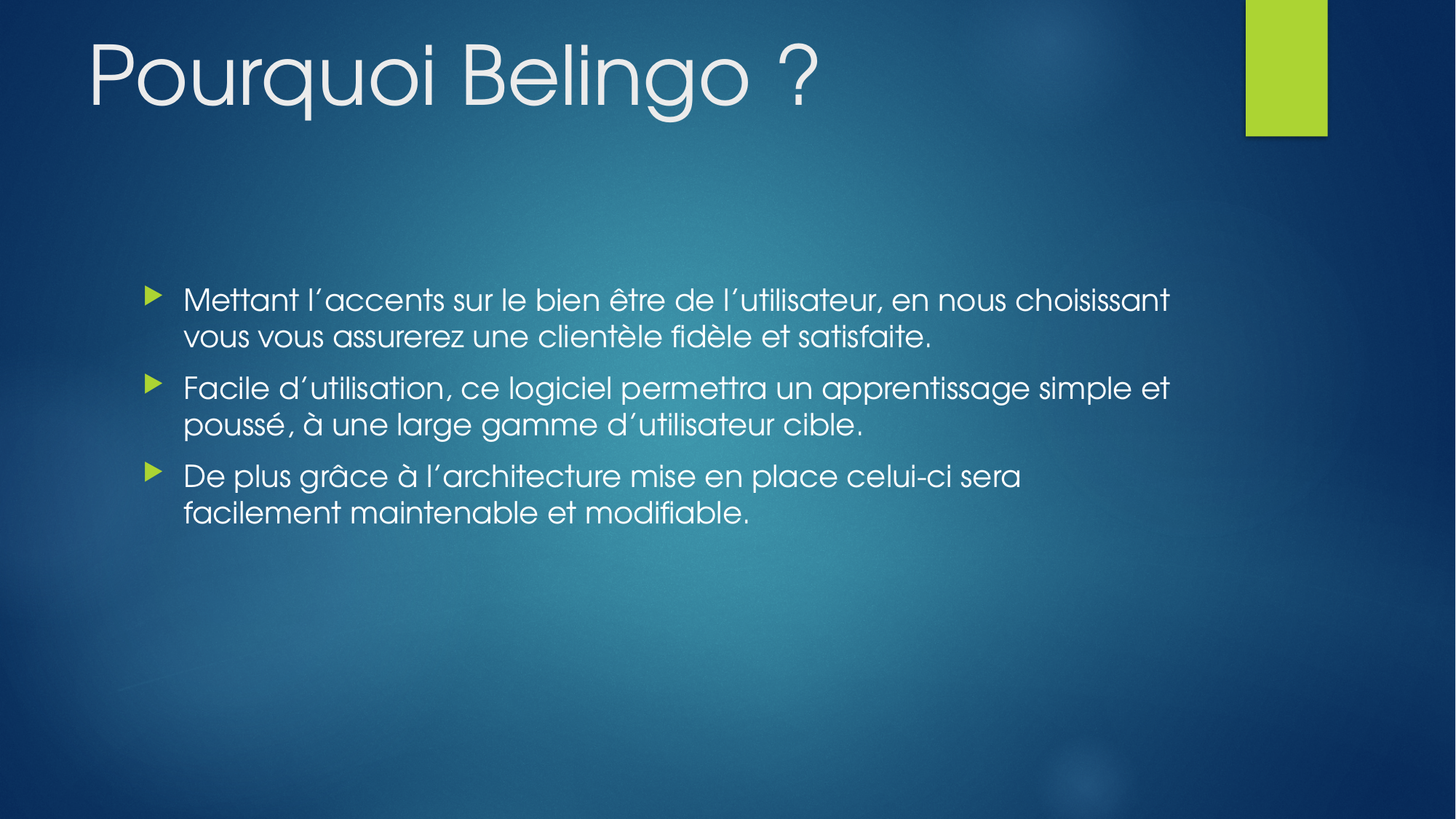

# Pourquoi Belingo ?
Mettant l’accents sur le bien être de l’utilisateur, en nous choisissant vous vous assurerez une clientèle fidèle et satisfaite.
Facile d’utilisation, ce logiciel permettra un apprentissage simple et poussé, à une large gamme d’utilisateur cible.
De plus grâce à l’architecture mise en place celui-ci sera facilement maintenable et modifiable.